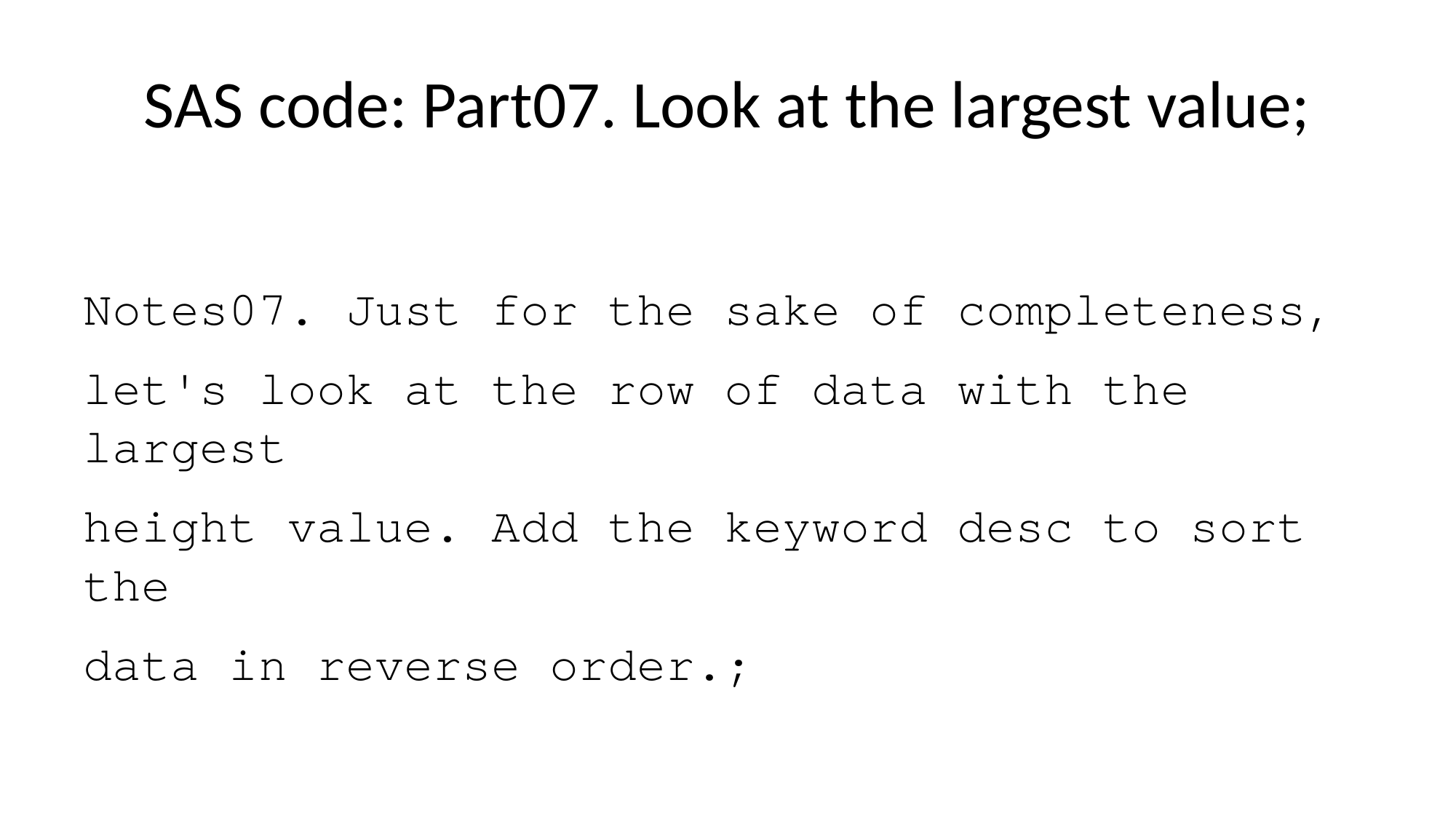

# SAS code: Part07. Look at the largest value;

Notes07. Just for the sake of completeness,
let's look at the row of data with the largest
height value. Add the keyword desc to sort the
data in reverse order.;